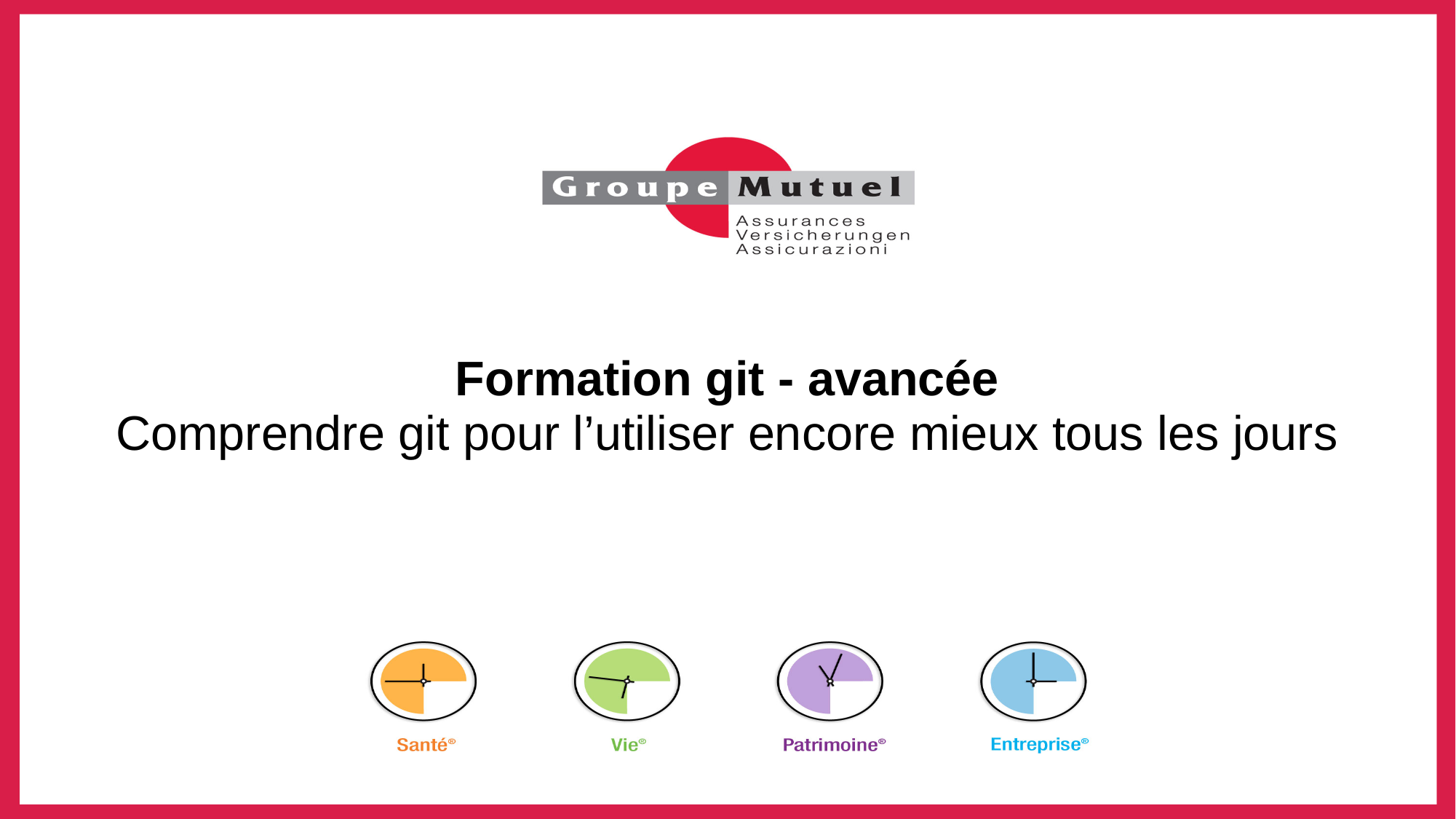

# Formation git - avancée Comprendre git pour l’utiliser encore mieux tous les jours